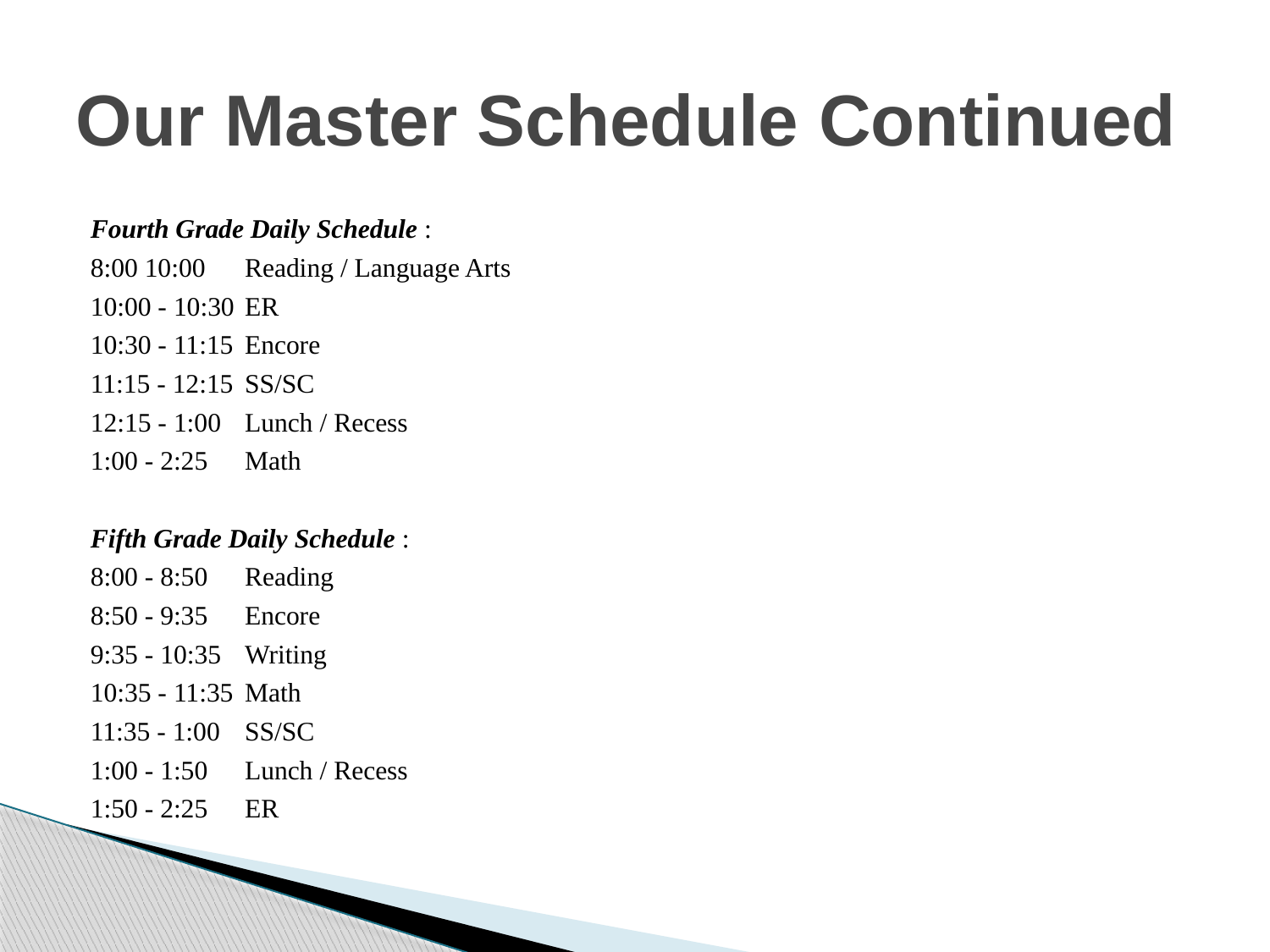

# Our Master Schedule Continued
Fourth Grade Daily Schedule :
8:00 10:00	Reading / Language Arts
10:00 - 10:30 	ER
10:30 - 11:15 	Encore
11:15 - 12:15 	SS/SC
12:15 - 1:00 	Lunch / Recess
1:00 - 2:25 	Math

Fifth Grade Daily Schedule :
8:00 - 8:50 	Reading
8:50 - 9:35 	Encore
9:35 - 10:35 	Writing
10:35 - 11:35 	Math
11:35 - 1:00 	SS/SC
1:00 - 1:50 	Lunch / Recess
1:50 - 2:25 	ER